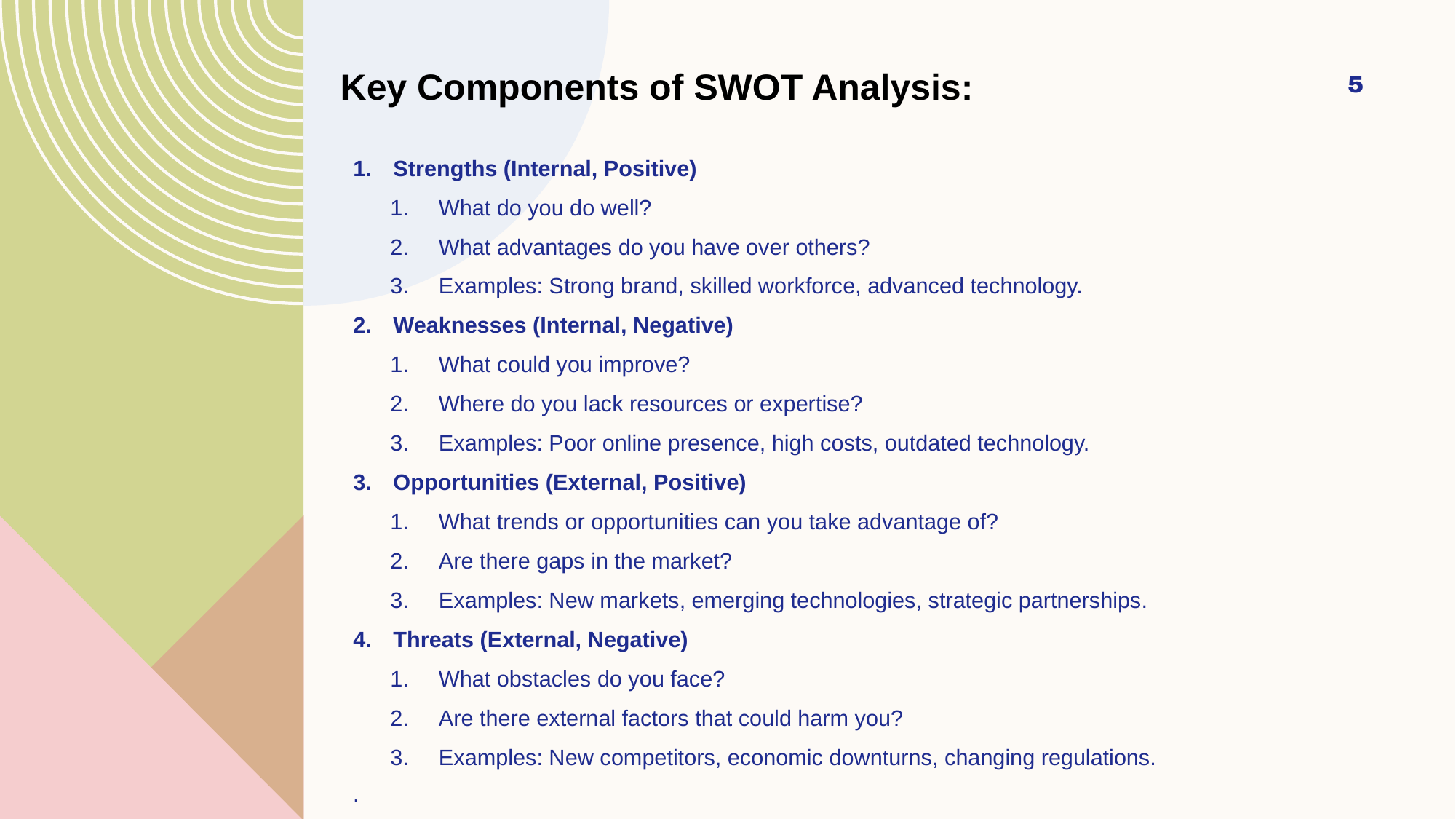

5
Key Components of SWOT Analysis:

Strengths (Internal, Positive)
What do you do well?
What advantages do you have over others?
Examples: Strong brand, skilled workforce, advanced technology.
Weaknesses (Internal, Negative)
What could you improve?
Where do you lack resources or expertise?
Examples: Poor online presence, high costs, outdated technology.
Opportunities (External, Positive)
What trends or opportunities can you take advantage of?
Are there gaps in the market?
Examples: New markets, emerging technologies, strategic partnerships.
Threats (External, Negative)
What obstacles do you face?
Are there external factors that could harm you?
Examples: New competitors, economic downturns, changing regulations.
.